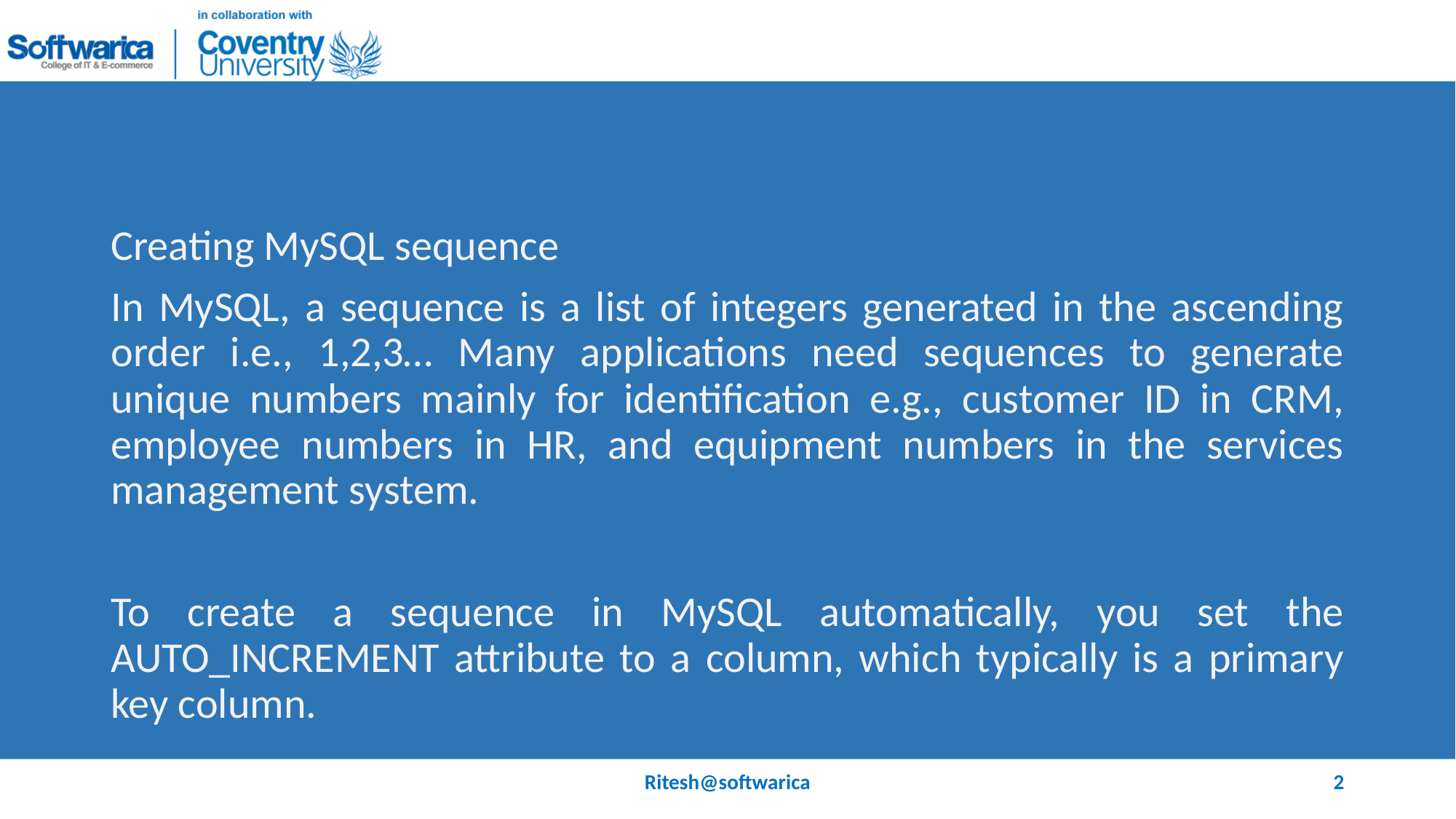

#
Creating MySQL sequence
In MySQL, a sequence is a list of integers generated in the ascending order i.e., 1,2,3… Many applications need sequences to generate unique numbers mainly for identification e.g., customer ID in CRM, employee numbers in HR, and equipment numbers in the services management system.

To create a sequence in MySQL automatically, you set the AUTO_INCREMENT attribute to a column, which typically is a primary key column.
Ritesh@softwarica
2